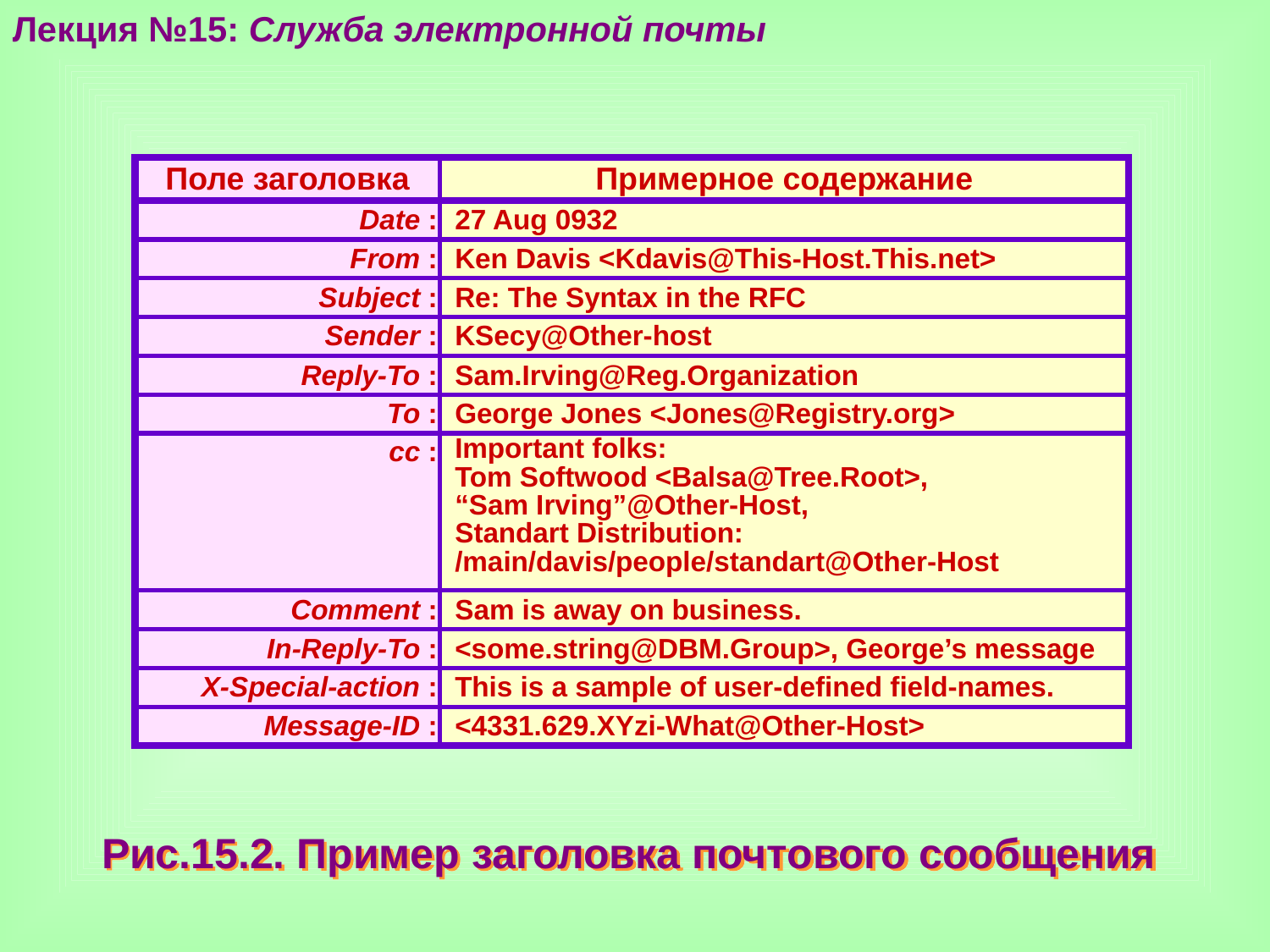

Лекция №15: Служба электронной почты
| Поле заголовка | Примерное содержание |
| --- | --- |
| Date : | 27 Aug 0932 |
| From : | Ken Davis <Kdavis@This-Host.This.net> |
| Subject : | Re: The Syntax in the RFC |
| Sender : | KSecy@Other-host |
| Reply-To : | Sam.Irving@Reg.Organization |
| То : | George Jones <Jones@Registry.org> |
| cc : | Important folks: Tom Softwood <Balsa@Tree.Root>, “Sam Irving”@Other-Host, Standart Distribution: /main/davis/people/standart@Other-Host |
| Comment : | Sam is away on business. |
| In-Reply-To : | <some.string@DBM.Group>, George’s message |
| X-Special-action : | This is a sample of user-defined field-names. |
| Message-ID : | <4331.629.XYzi-What@Other-Host> |
Рис.15.2. Пример заголовка почтового сообщения